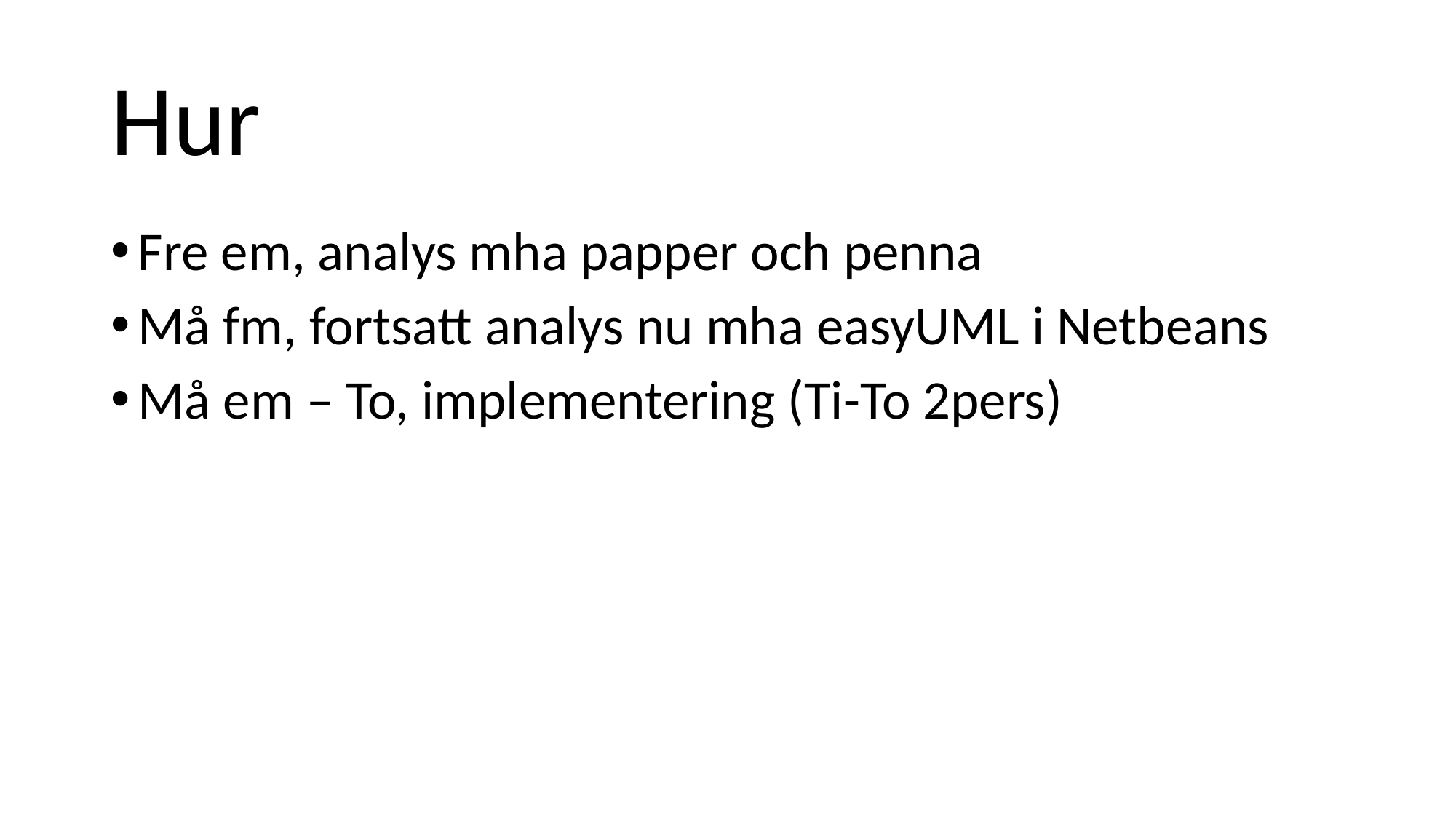

# Hur
Fre em, analys mha papper och penna
Må fm, fortsatt analys nu mha easyUML i Netbeans
Må em – To, implementering (Ti-To 2pers)